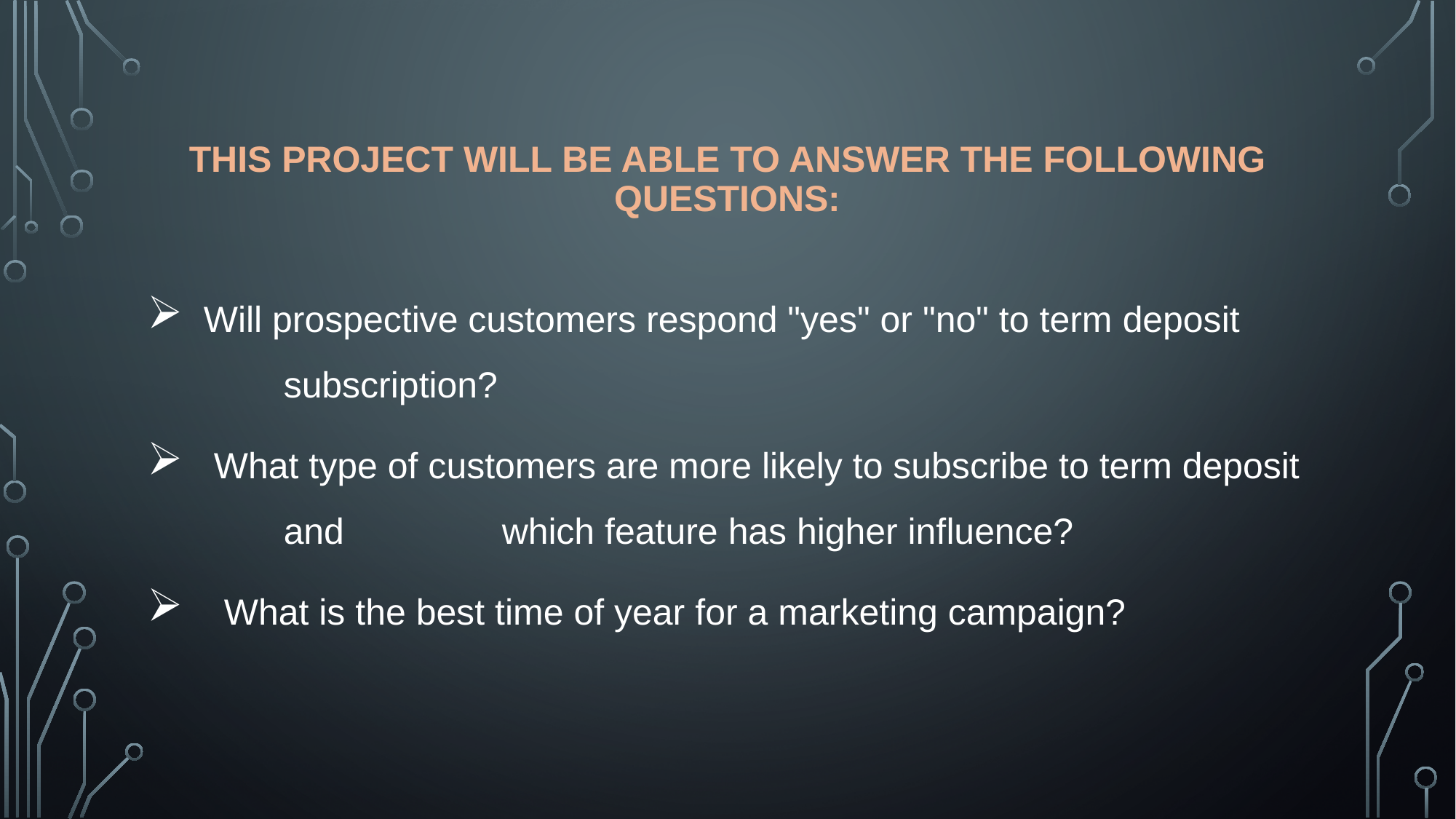

# This project will be able to answer the following questions:
  Will prospective customers respond "yes" or "no" to term deposit          	subscription?
   What type of customers are more likely to subscribe to term deposit   	and     	which feature has higher influence?
    What is the best time of year for a marketing campaign?